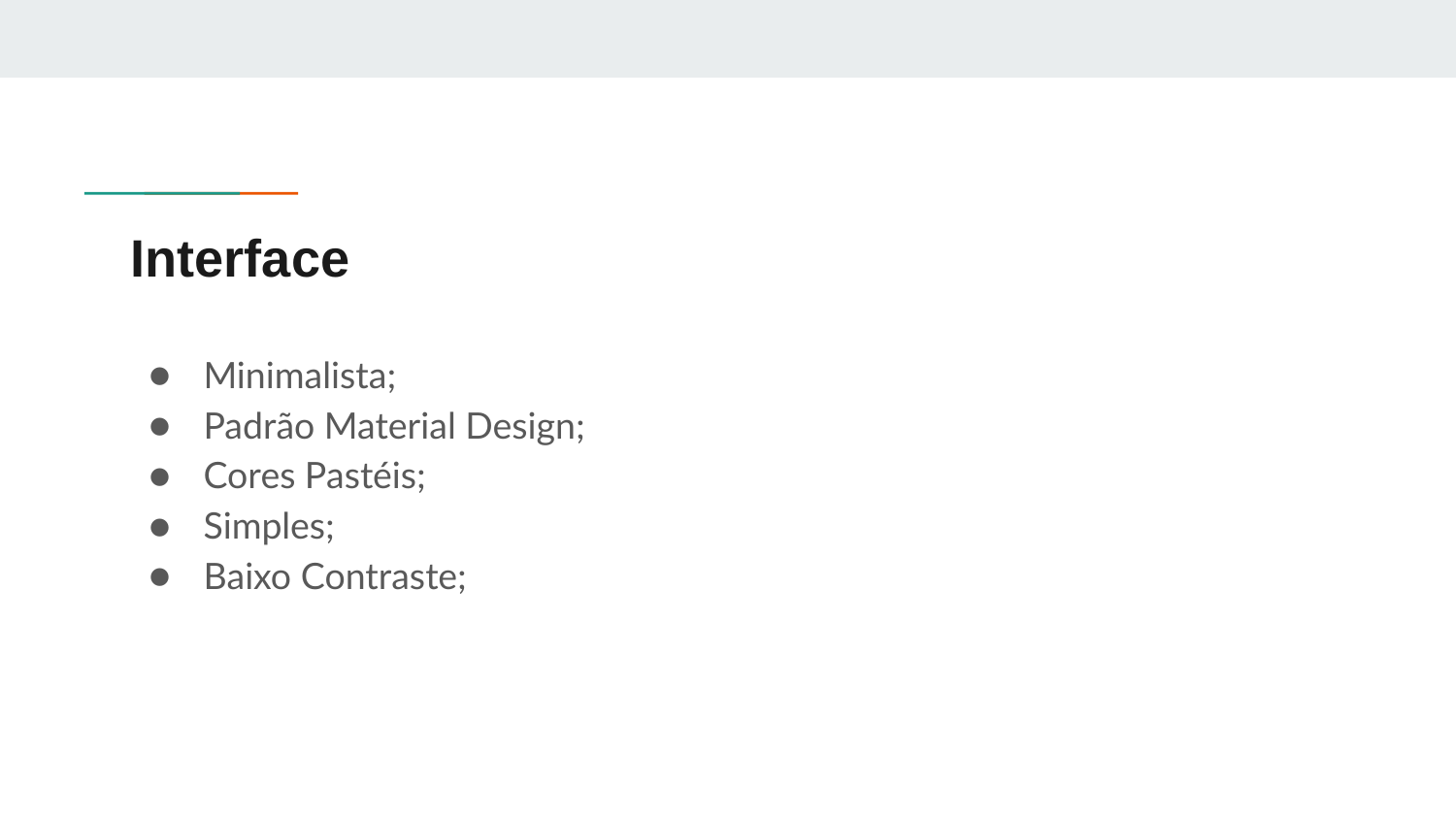

# Interface
Minimalista;
Padrão Material Design;
Cores Pastéis;
Simples;
Baixo Contraste;